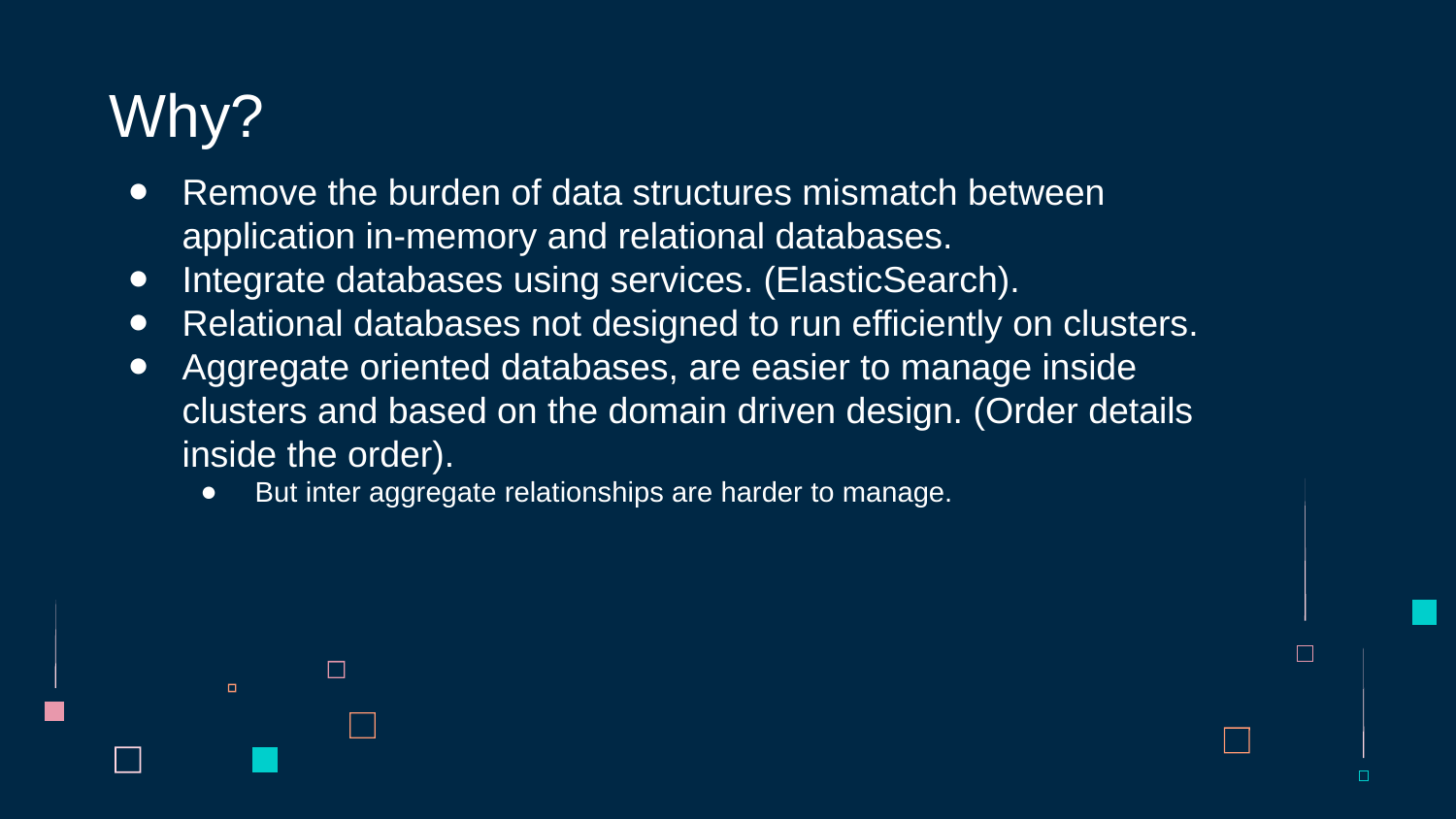

# Why?
Remove the burden of data structures mismatch between application in-memory and relational databases.
Integrate databases using services. (ElasticSearch).
Relational databases not designed to run efficiently on clusters.
Aggregate oriented databases, are easier to manage inside clusters and based on the domain driven design. (Order details inside the order).
But inter aggregate relationships are harder to manage.